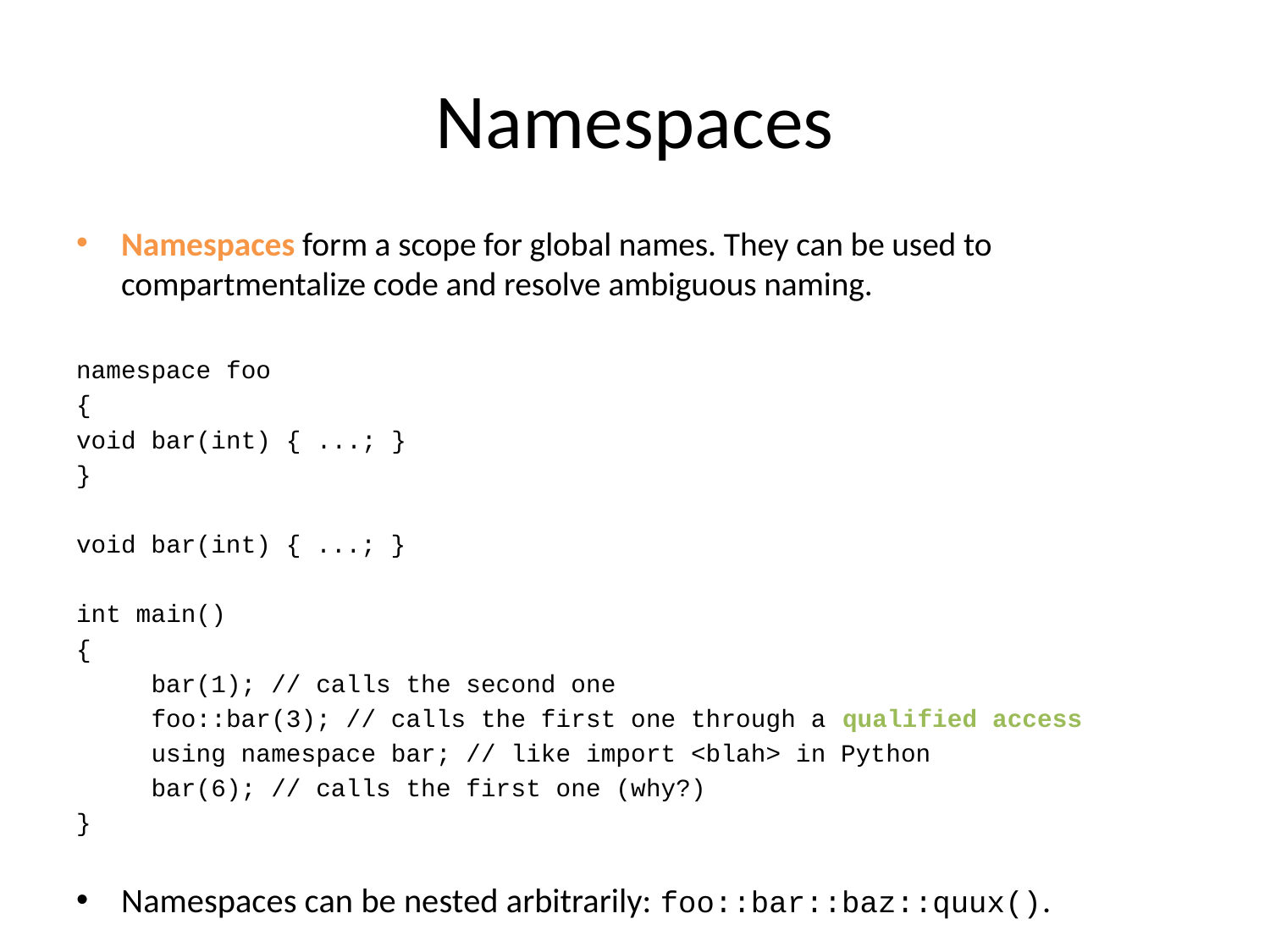

# Namespaces
Namespaces form a scope for global names. They can be used to compartmentalize code and resolve ambiguous naming.

namespace foo
{
void bar(int) { ...; }
}

void bar(int) { ...; }

int main()
{
	bar(1); // calls the second one
	foo::bar(3); // calls the first one through a qualified access
	using namespace bar; // like import <blah> in Python
	bar(6); // calls the first one (why?)
}

Namespaces can be nested arbitrarily: foo::bar::baz::quux().